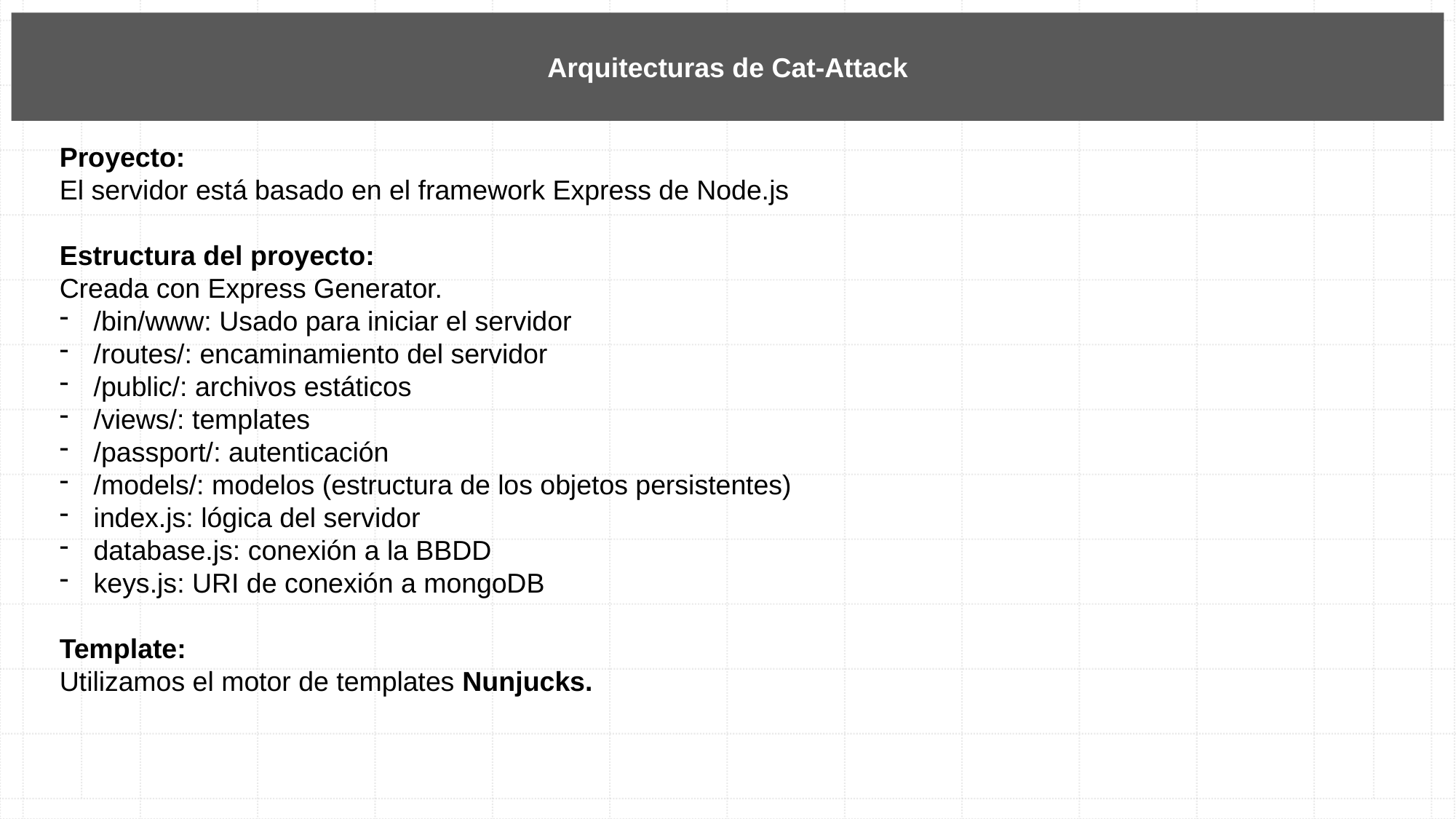

Arquitecturas de Cat-Attack
Proyecto:
El servidor está basado en el framework Express de Node.js

Estructura del proyecto:
Creada con Express Generator.
/bin/www: Usado para iniciar el servidor
/routes/: encaminamiento del servidor
/public/: archivos estáticos
/views/: templates
/passport/: autenticación
/models/: modelos (estructura de los objetos persistentes)
index.js: lógica del servidor
database.js: conexión a la BBDD
keys.js: URI de conexión a mongoDB

Template:
Utilizamos el motor de templates Nunjucks.